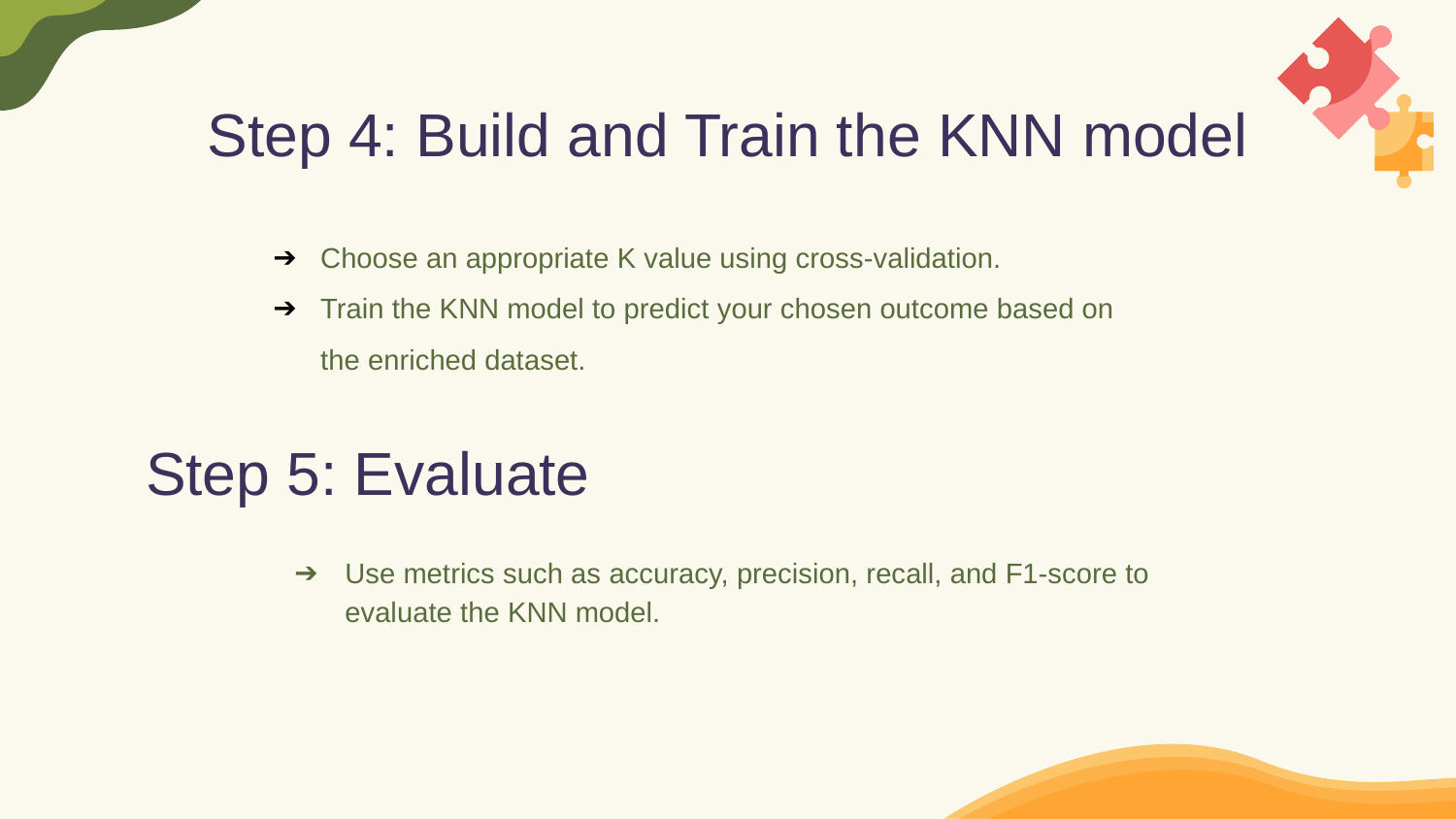

# Step 4: Build and Train the KNN model
Choose an appropriate K value using cross-validation.
Train the KNN model to predict your chosen outcome based on the enriched dataset.
Step 5: Evaluate
Use metrics such as accuracy, precision, recall, and F1-score to evaluate the KNN model.